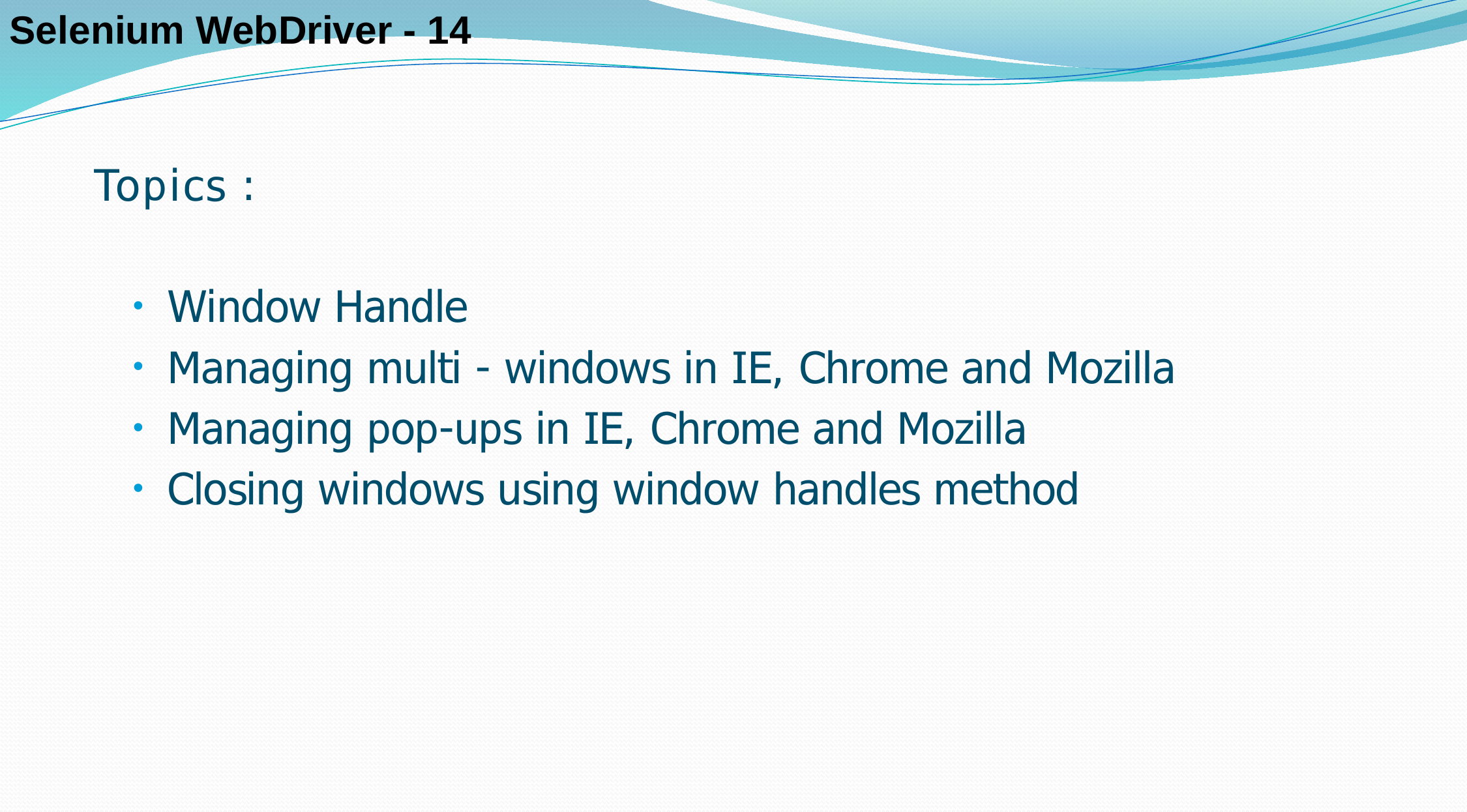

Selenium WebDriver - 14

Topics :

Window Handle
Managing multi - windows in IE, Chrome and Mozilla
Managing pop-ups in IE, Chrome and Mozilla
Closing windows using window handles method